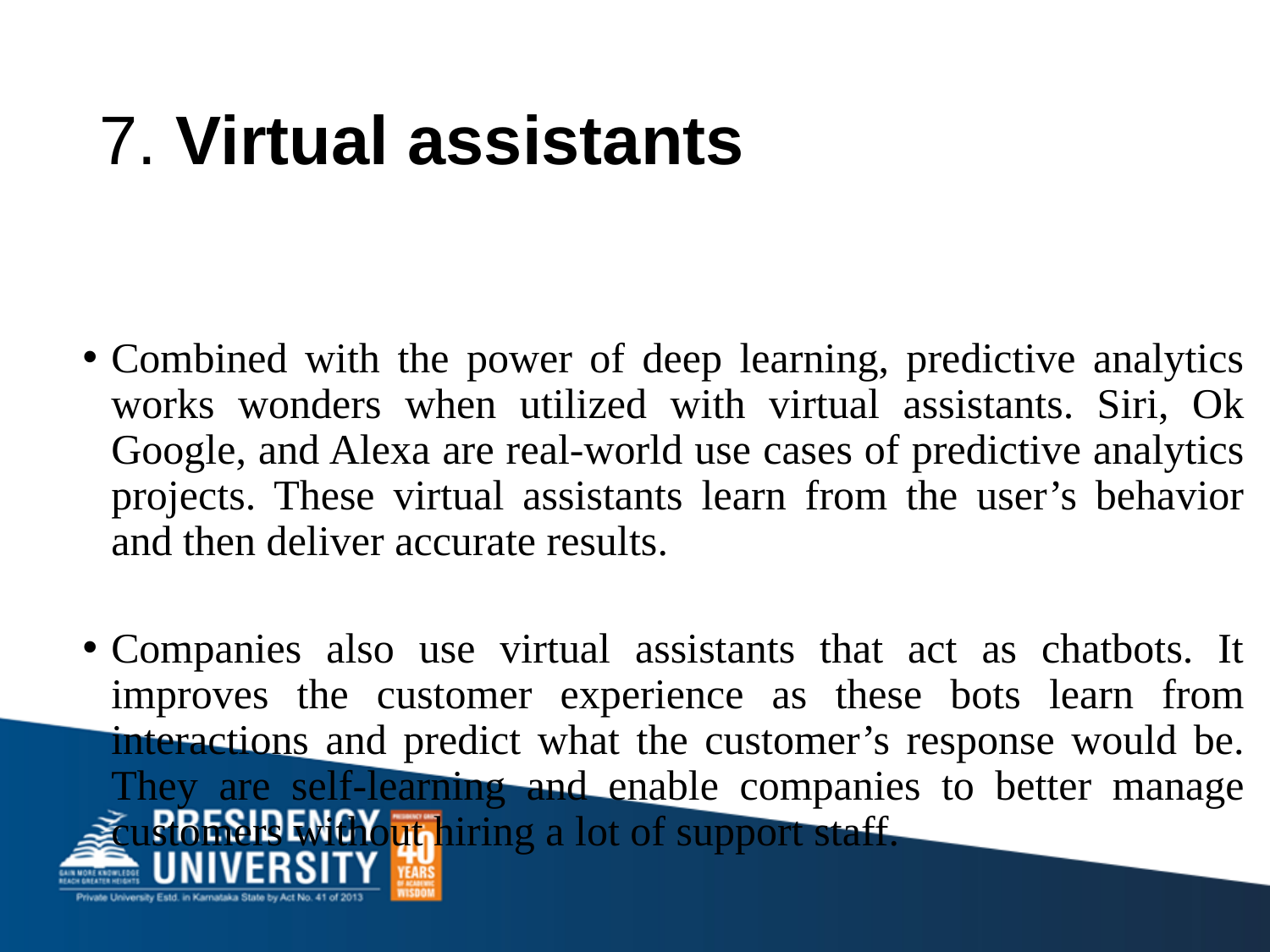

Combined with the power of deep learning, predictive analytics works wonders when utilized with virtual assistants. Siri, Ok Google, and Alexa are real-world use cases of predictive analytics projects. These virtual assistants learn from the user’s behavior and then deliver accurate results.

Companies also use virtual assistants that act as chatbots. It improves the customer experience as these bots learn from interactions and predict what the customer’s response would be. They are self-learning and enable companies to better manage customers without hiring a lot of support staff.

# 7. Virtual assistants